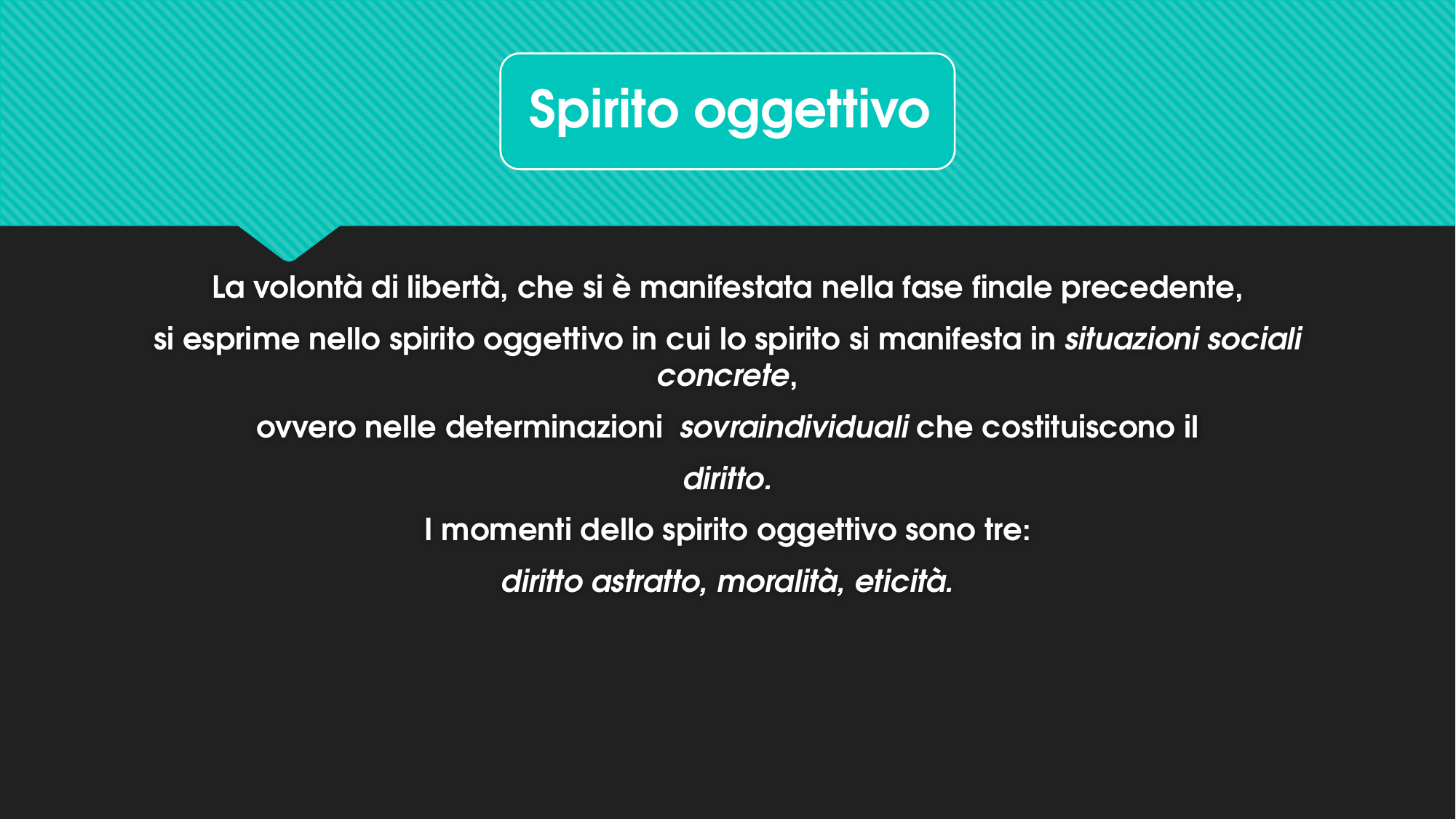

Spirito oggettivo
La volontà di libertà, che si è manifestata nella fase finale precedente,
si esprime nello spirito oggettivo in cui lo spirito si manifesta in situazioni sociali concrete,
ovvero nelle determinazioni  sovraindividuali che costituiscono il
diritto.
I momenti dello spirito oggettivo sono tre:
diritto astratto, moralità, eticità.